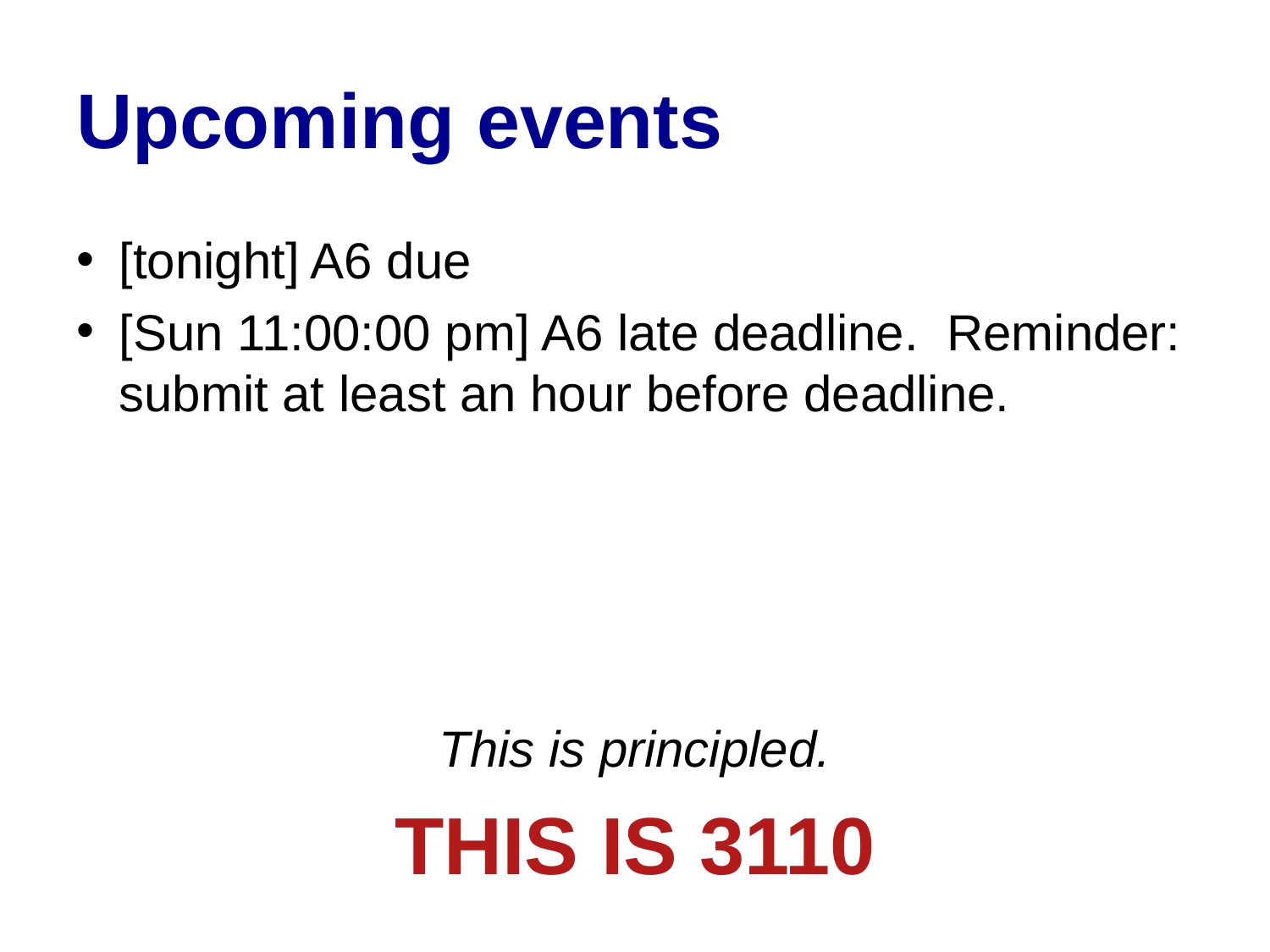

# Upcoming events
[tonight] A6 due
[Sun 11:00:00 pm] A6 late deadline.  Reminder: submit at least an hour before deadline.

This is principled.
THIS IS 3110